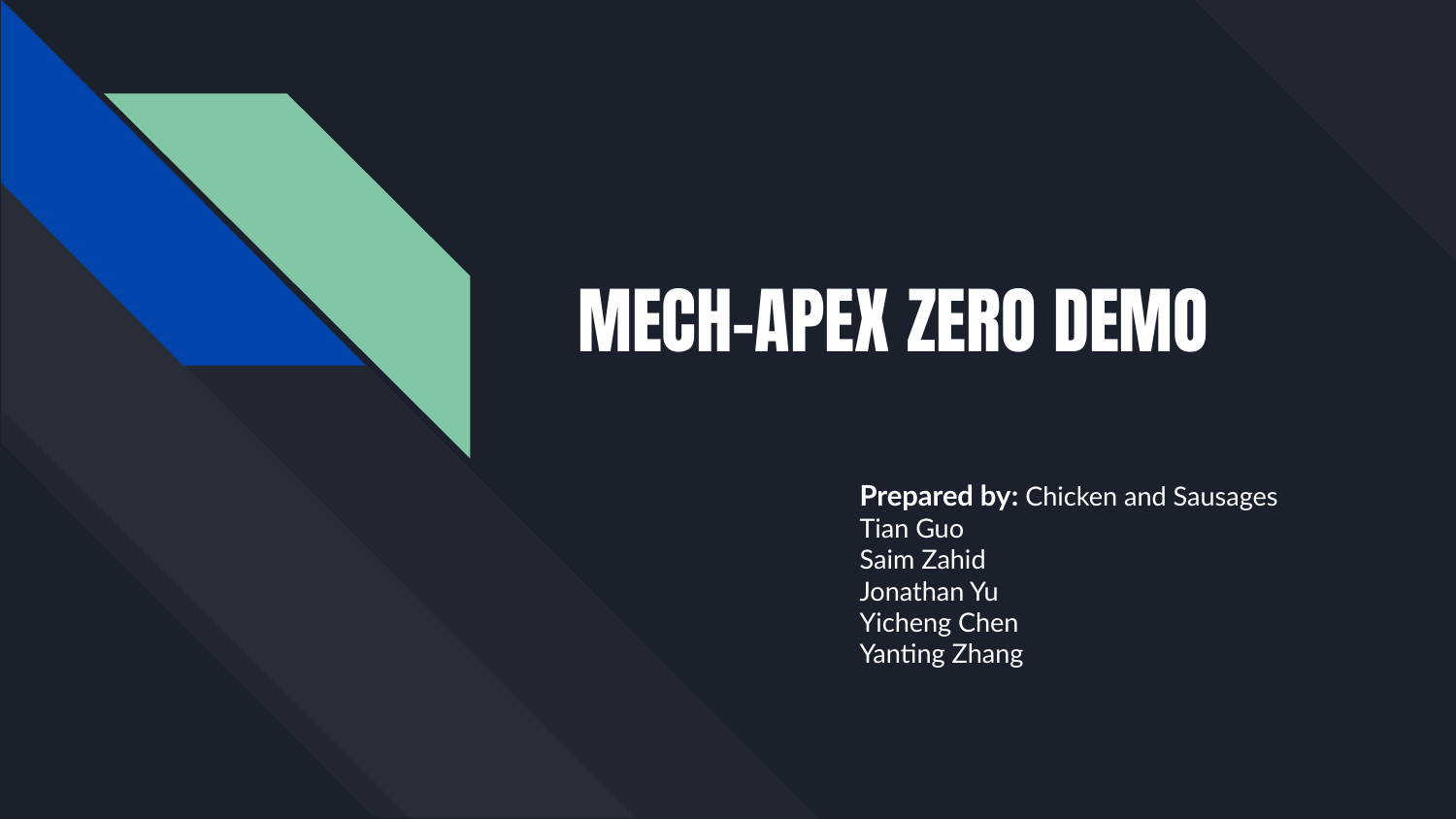

# MECH-APEX ZERO DEMO
Prepared by: Chicken and Sausages
Tian Guo
Saim Zahid
Jonathan Yu
Yicheng Chen
Yanting Zhang